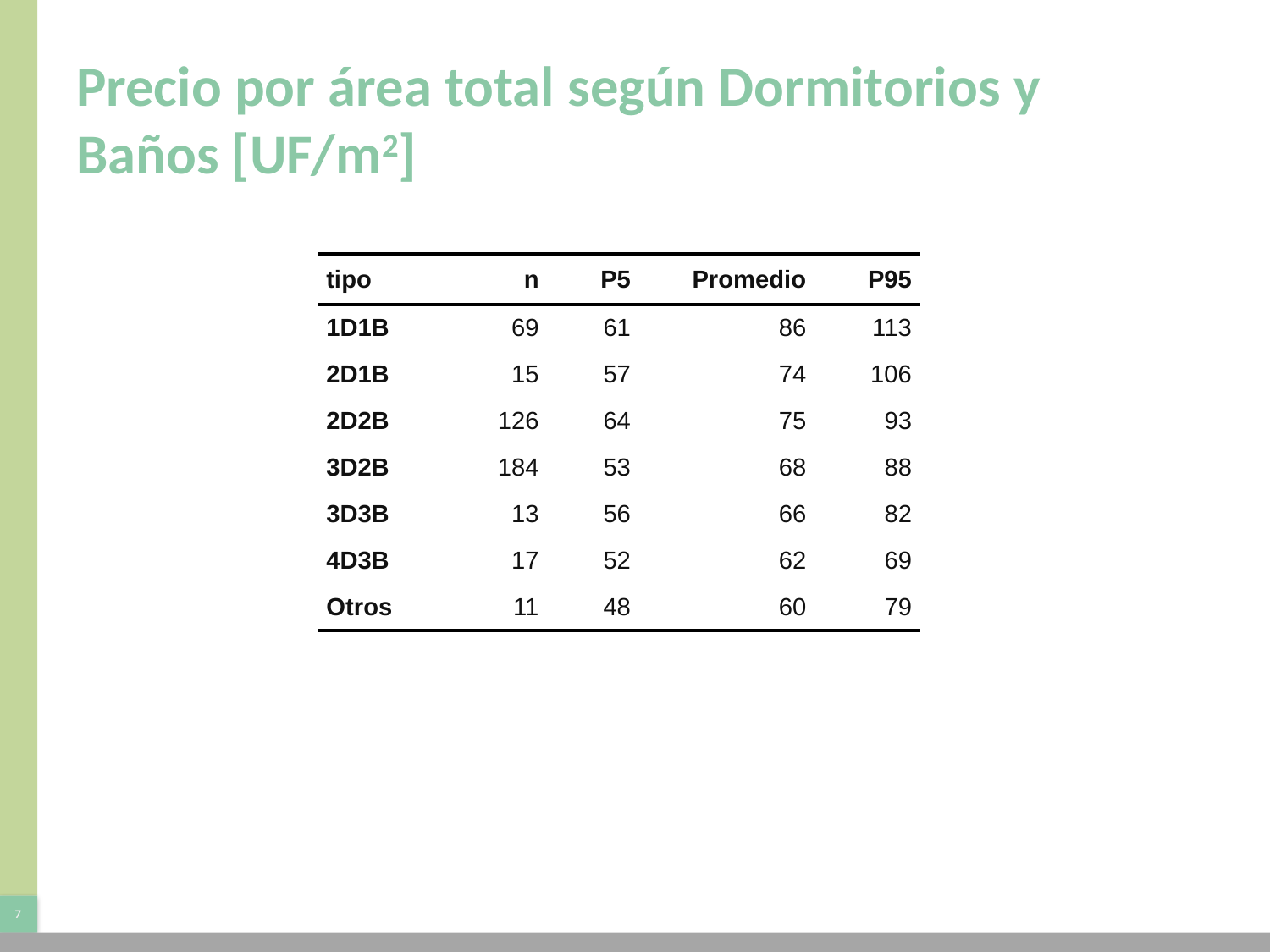

# Precio por área total según Dormitorios y Baños [UF/m2]
| tipo | n | P5 | Promedio | P95 |
| --- | --- | --- | --- | --- |
| 1D1B | 69 | 61 | 86 | 113 |
| 2D1B | 15 | 57 | 74 | 106 |
| 2D2B | 126 | 64 | 75 | 93 |
| 3D2B | 184 | 53 | 68 | 88 |
| 3D3B | 13 | 56 | 66 | 82 |
| 4D3B | 17 | 52 | 62 | 69 |
| Otros | 11 | 48 | 60 | 79 |